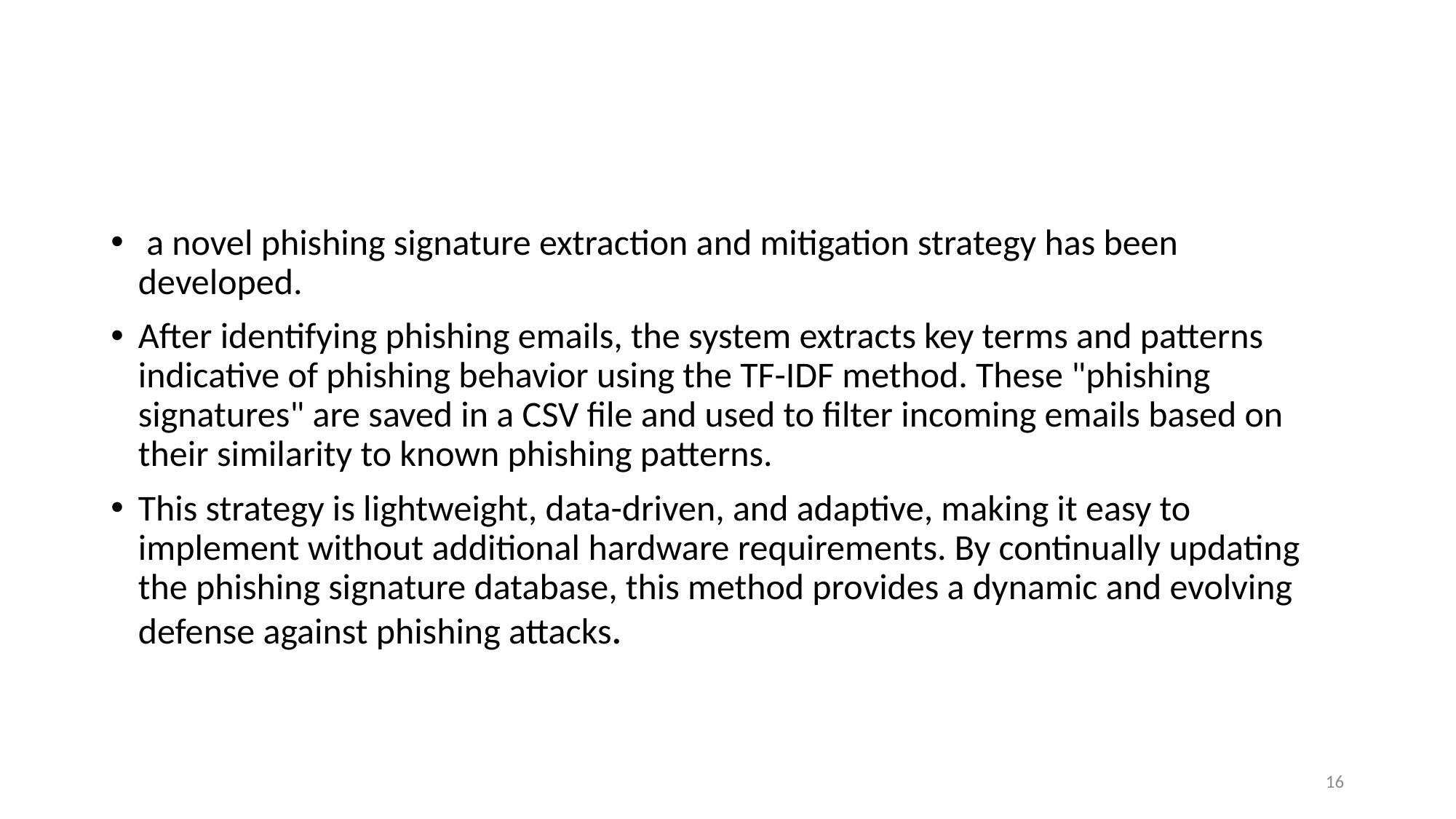

#
 a novel phishing signature extraction and mitigation strategy has been developed.
After identifying phishing emails, the system extracts key terms and patterns indicative of phishing behavior using the TF-IDF method. These "phishing signatures" are saved in a CSV file and used to filter incoming emails based on their similarity to known phishing patterns.
This strategy is lightweight, data-driven, and adaptive, making it easy to implement without additional hardware requirements. By continually updating the phishing signature database, this method provides a dynamic and evolving defense against phishing attacks.
16